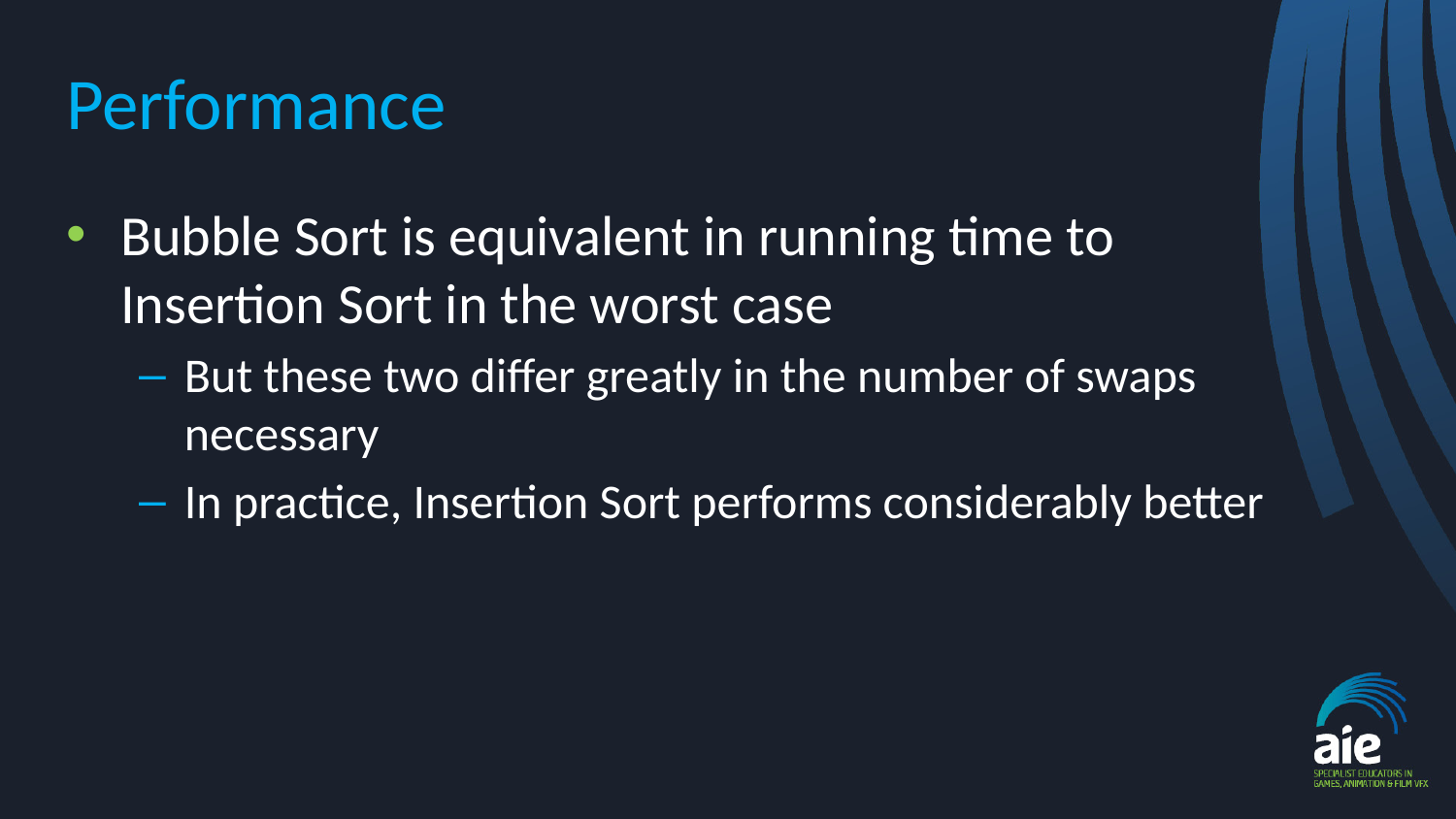

# Performance
Bubble Sort is equivalent in running time to Insertion Sort in the worst case
But these two differ greatly in the number of swaps necessary
In practice, Insertion Sort performs considerably better